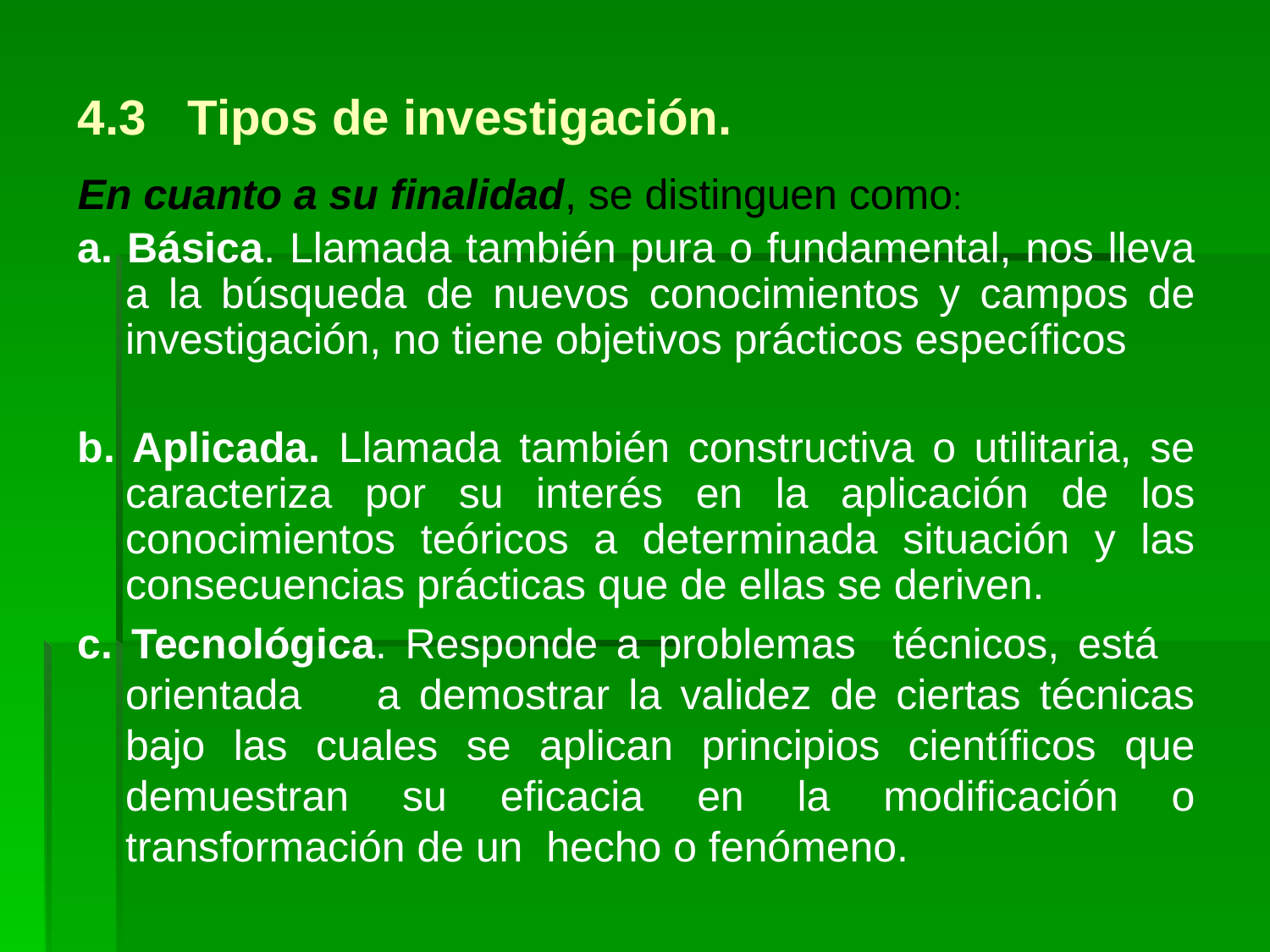

4.3   Tipos de investigación.
En cuanto a su finalidad, se distinguen como:
a. Básica. Llamada también pura o fundamental, nos lleva a la búsqueda de nuevos conocimientos y campos de investigación, no tiene objetivos prácticos específicos

b. Aplicada. Llamada también constructiva o utilitaria, se caracteriza por su interés en la aplicación de los conocimientos teóricos a determinada situación y las consecuencias prácticas que de ellas se deriven.
c. Tecnológica. Responde a problemas  técnicos, está   orientada    a demostrar la validez de ciertas técnicas bajo las cuales se aplican principios científicos que demuestran su eficacia en la modificación o transformación de un  hecho o fenómeno.